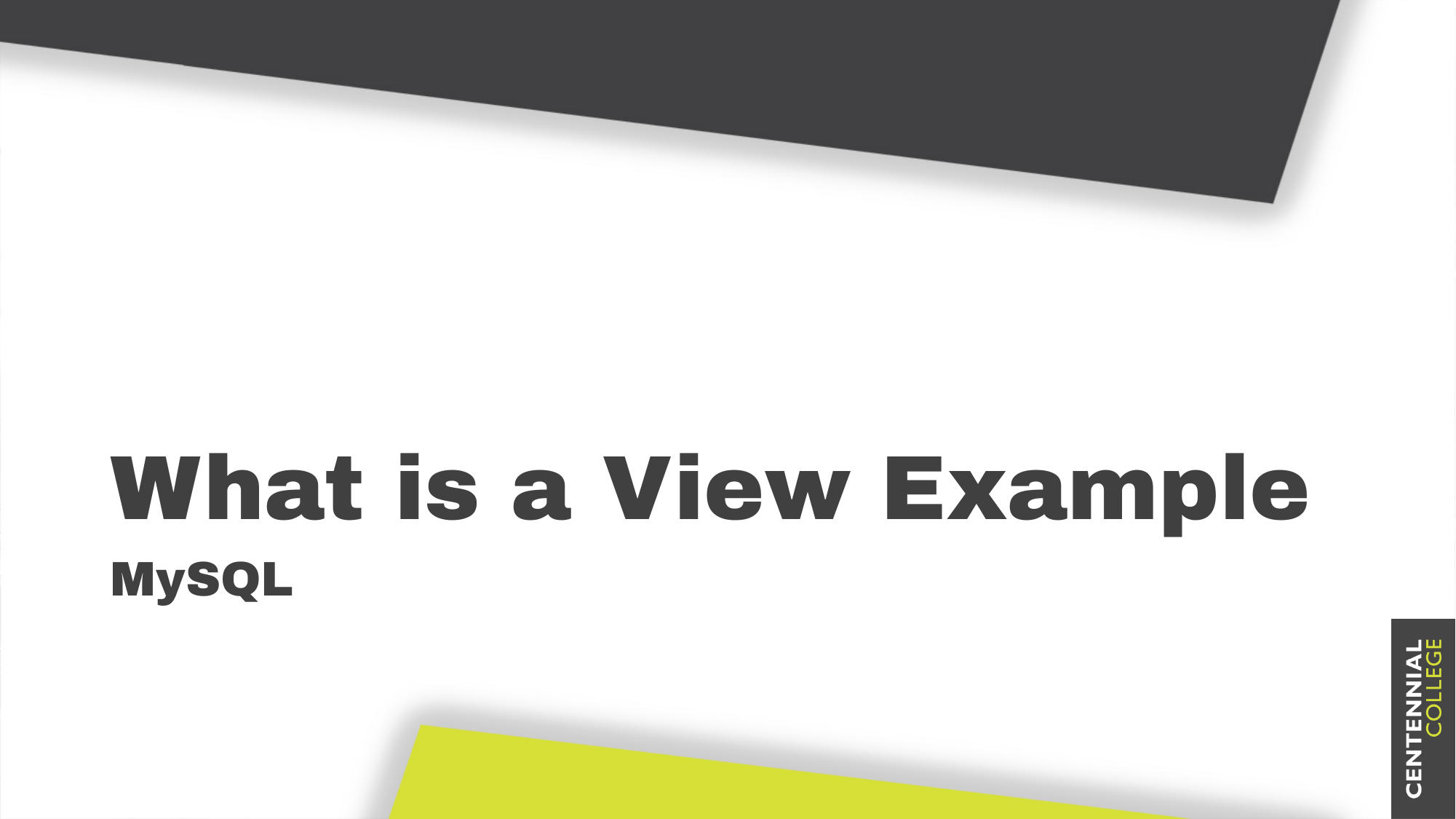

# What is a View Example
MySQL